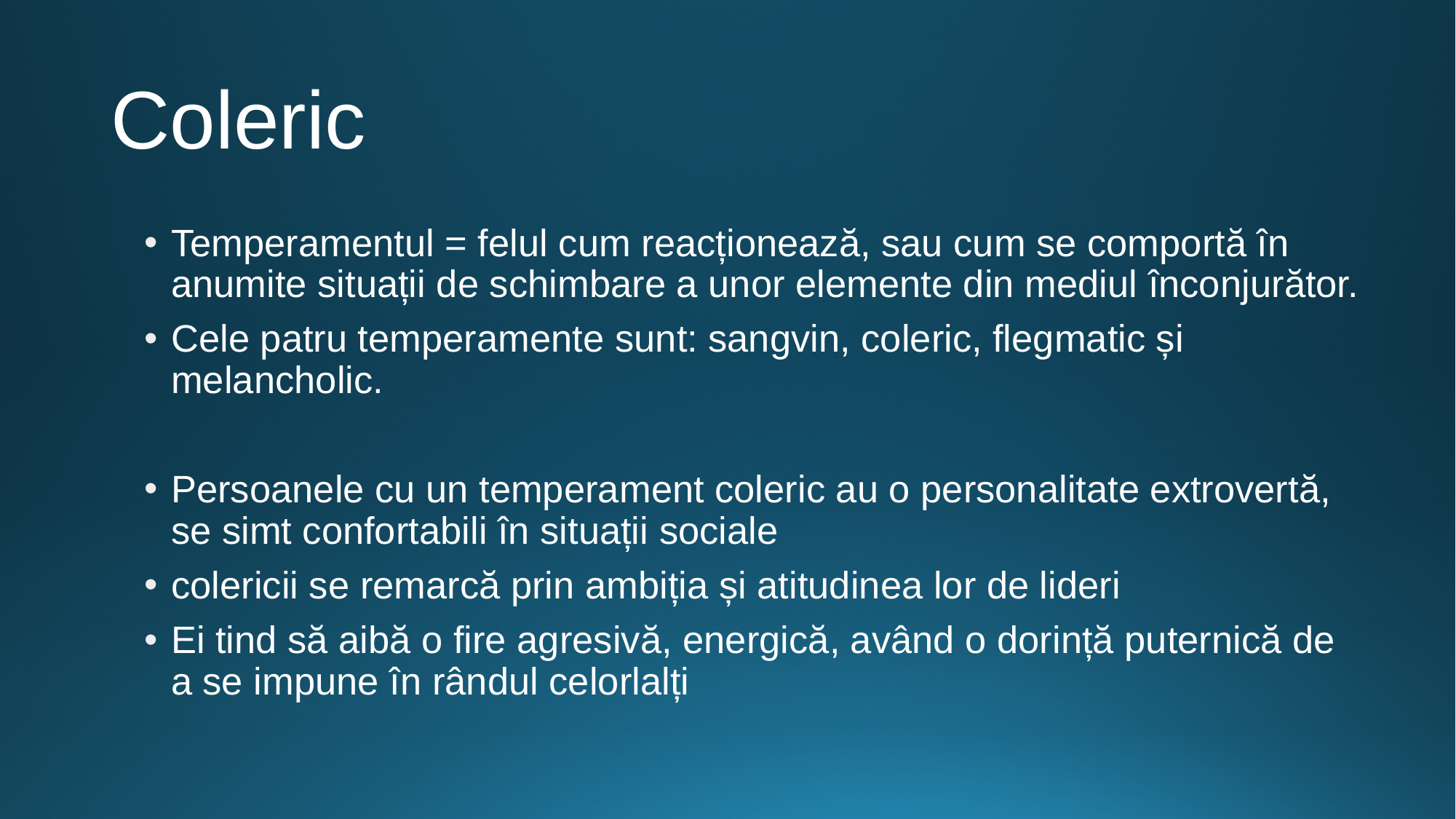

# Coleric
Temperamentul = felul cum reacționează, sau cum se comportă în anumite situații de schimbare a unor elemente din mediul înconjurător.
Cele patru temperamente sunt: sangvin, coleric, flegmatic și melancholic.

Persoanele cu un temperament coleric au o personalitate extrovertă, se simt confortabili în situații sociale
colericii se remarcă prin ambiția și atitudinea lor de lideri
Ei tind să aibă o fire agresivă, energică, având o dorință puternică de a se impune în rândul celorlalți